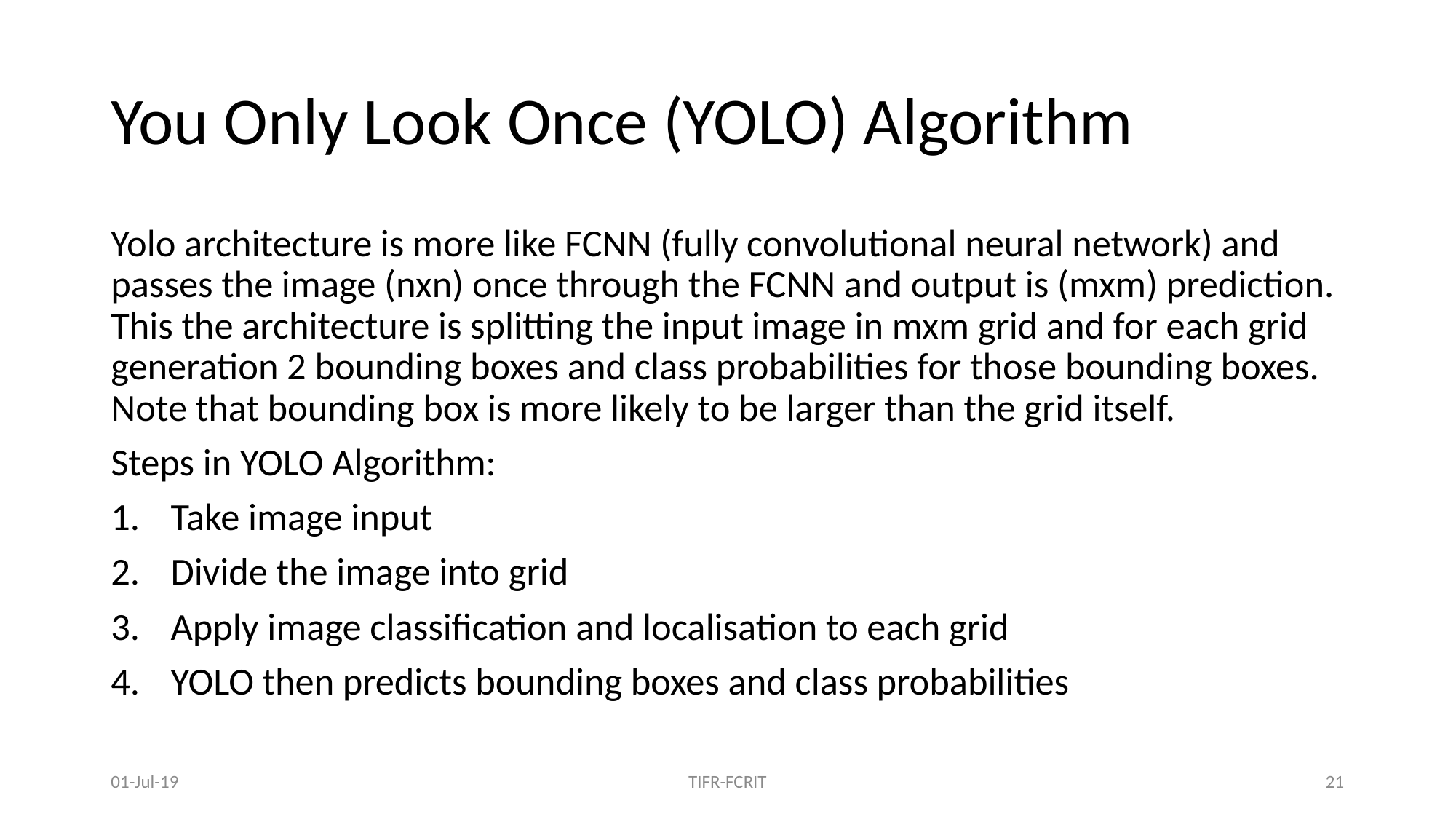

# You Only Look Once (YOLO) Algorithm
Yolo architecture is more like FCNN (fully convolutional neural network) and passes the image (nxn) once through the FCNN and output is (mxm) prediction. This the architecture is splitting the input image in mxm grid and for each grid generation 2 bounding boxes and class probabilities for those bounding boxes. Note that bounding box is more likely to be larger than the grid itself.
Steps in YOLO Algorithm:
Take image input
Divide the image into grid
Apply image classification and localisation to each grid
YOLO then predicts bounding boxes and class probabilities

01-Jul-19
TIFR-FCRIT
21